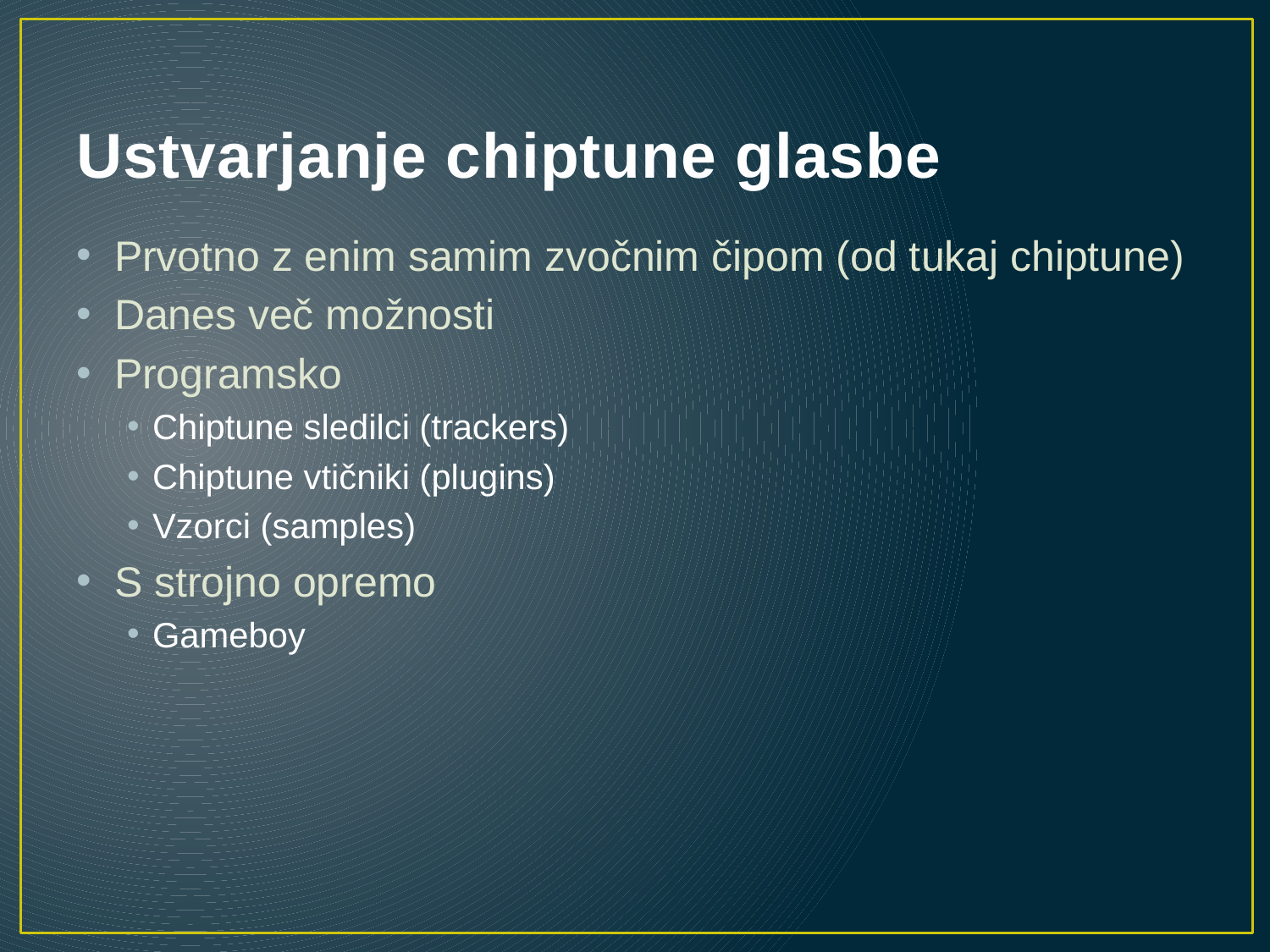

# Ustvarjanje chiptune glasbe
Prvotno z enim samim zvočnim čipom (od tukaj chiptune)
Danes več možnosti
Programsko
Chiptune sledilci (trackers)
Chiptune vtičniki (plugins)
Vzorci (samples)
S strojno opremo
Gameboy